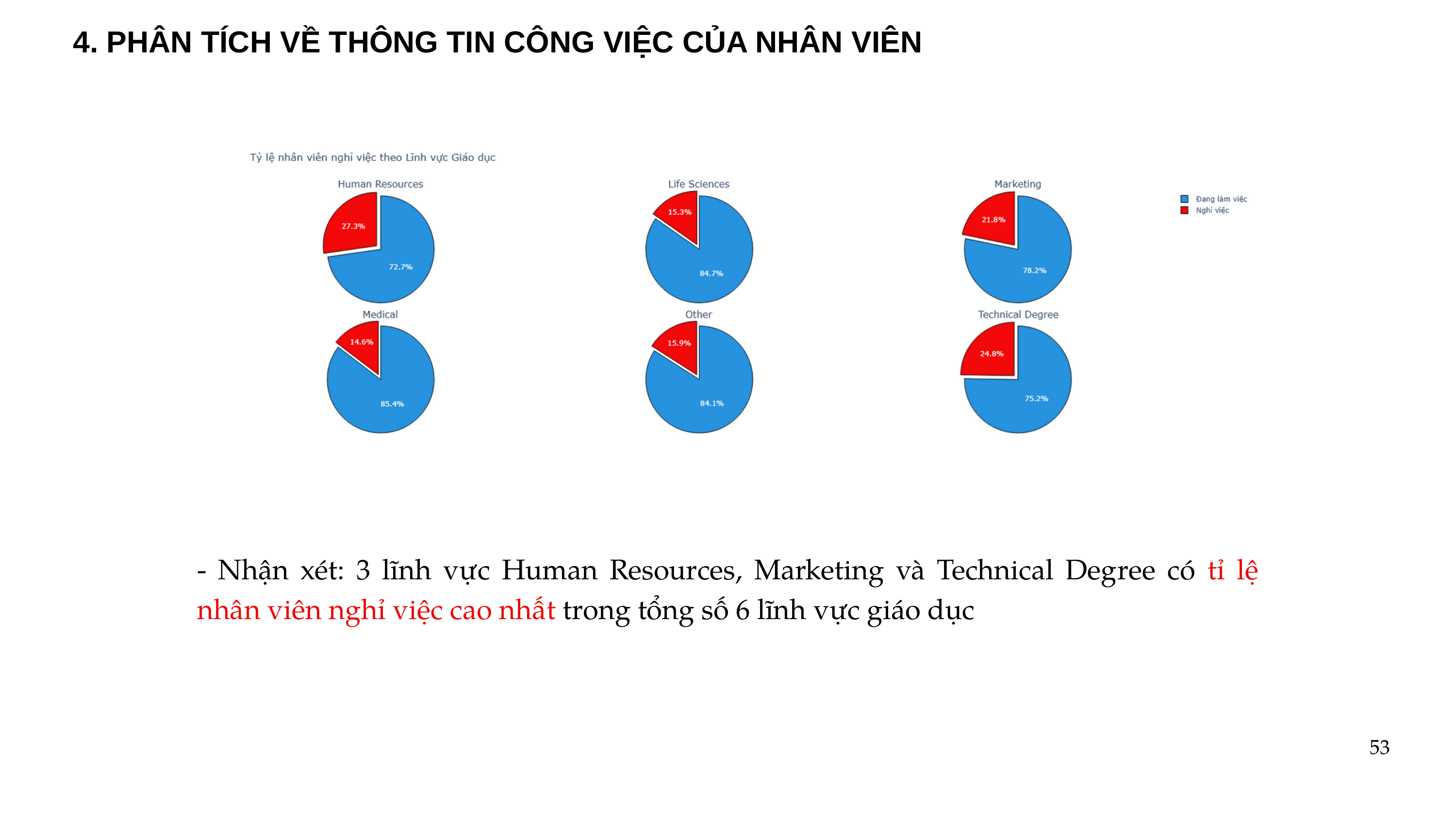

4. PHÂN TÍCH VỀ THÔNG TIN CÔNG VIỆC CỦA NHÂN VIÊN

- Nhận xét: 3 lĩnh vực Human Resources, Marketing và Technical Degree có tỉ lệ nhân viên nghỉ việc cao nhất trong tổng số 6 lĩnh vực giáo dục

53